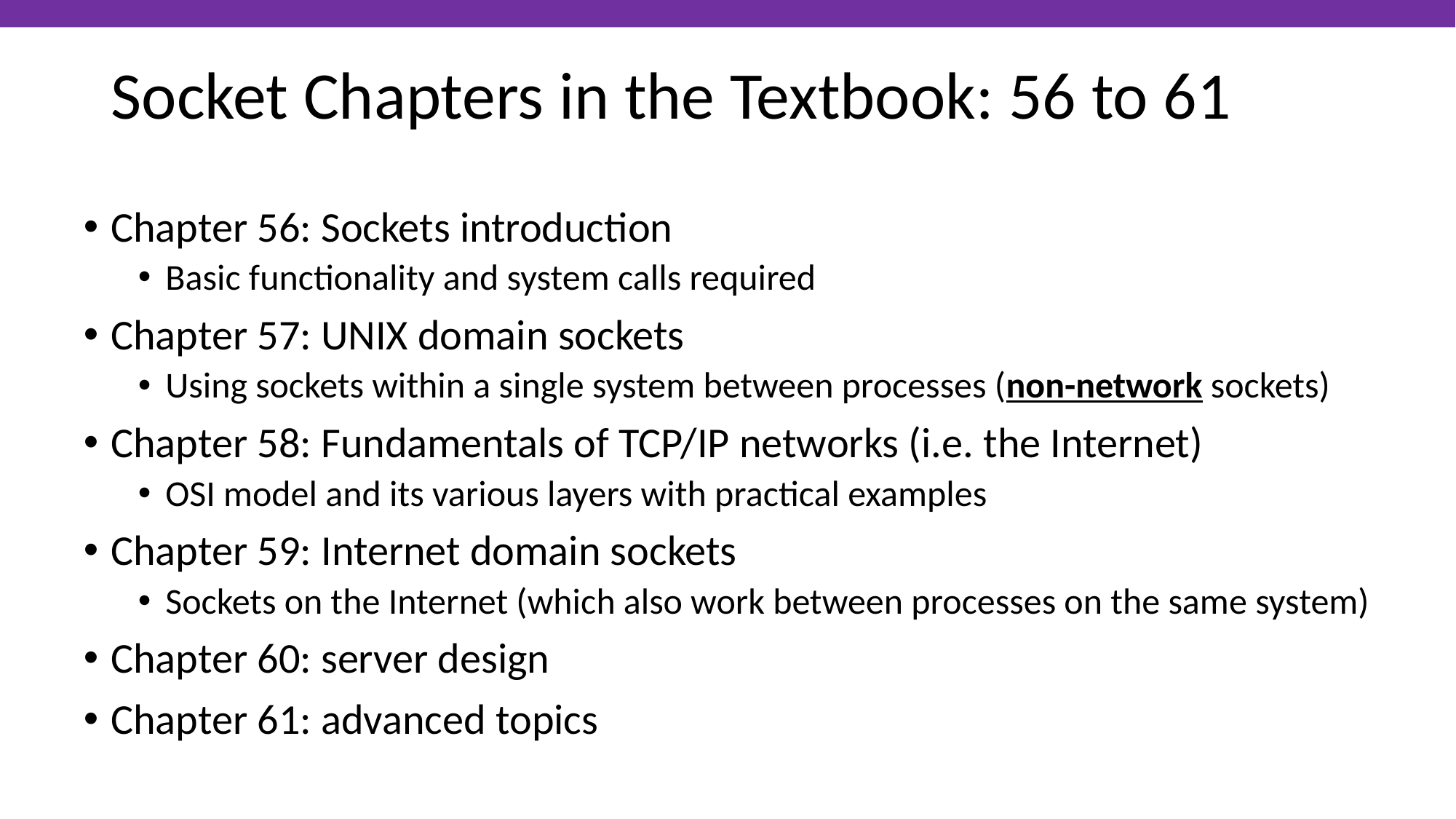

# Socket Chapters in the Textbook: 56 to 61
Chapter 56: Sockets introduction
Basic functionality and system calls required
Chapter 57: UNIX domain sockets
Using sockets within a single system between processes (non-network sockets)
Chapter 58: Fundamentals of TCP/IP networks (i.e. the Internet)
OSI model and its various layers with practical examples
Chapter 59: Internet domain sockets
Sockets on the Internet (which also work between processes on the same system)
Chapter 60: server design
Chapter 61: advanced topics